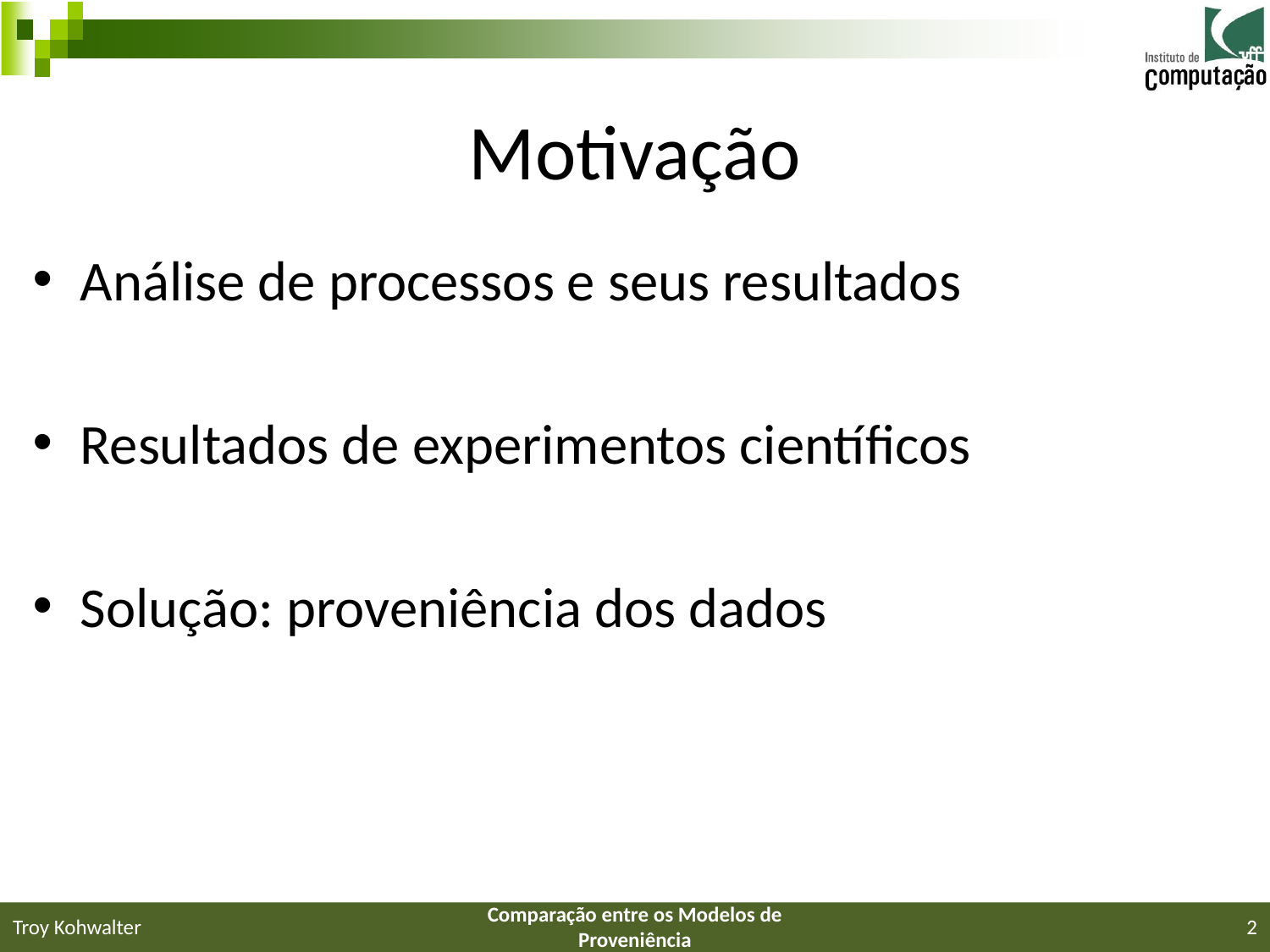

# Motivação
Análise de processos e seus resultados

Resultados de experimentos científicos

Solução: proveniência dos dados
Troy Kohwalter
Comparação entre os Modelos de Proveniência
2